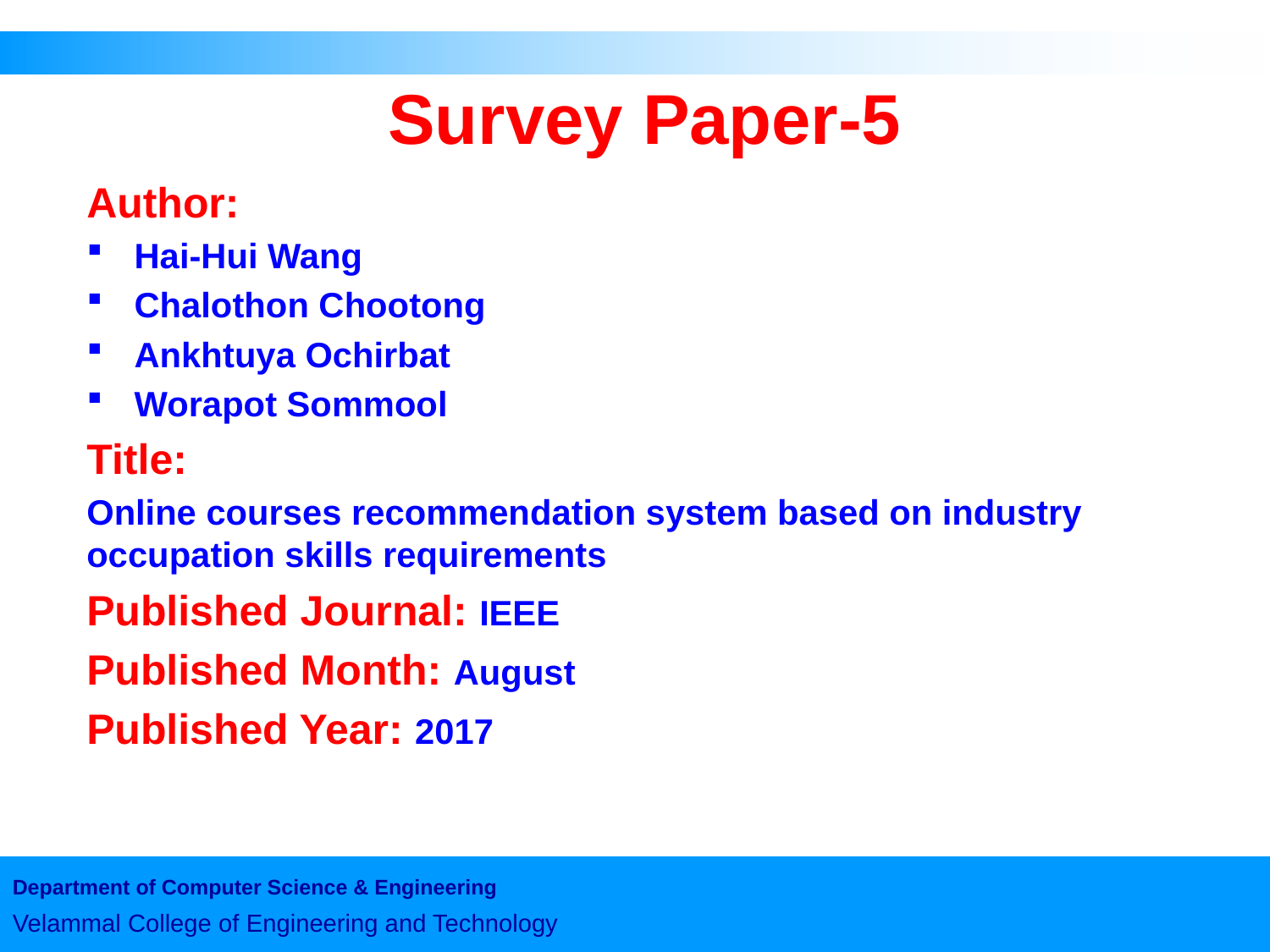

# Survey Paper-5
Author:
Hai-Hui Wang
Chalothon Chootong
Ankhtuya Ochirbat
Worapot Sommool
Title:
Online courses recommendation system based on industry occupation skills requirements
Published Journal: IEEE
Published Month: August
Published Year: 2017

Department of Computer Science & Engineering
Velammal College of Engineering and Technology